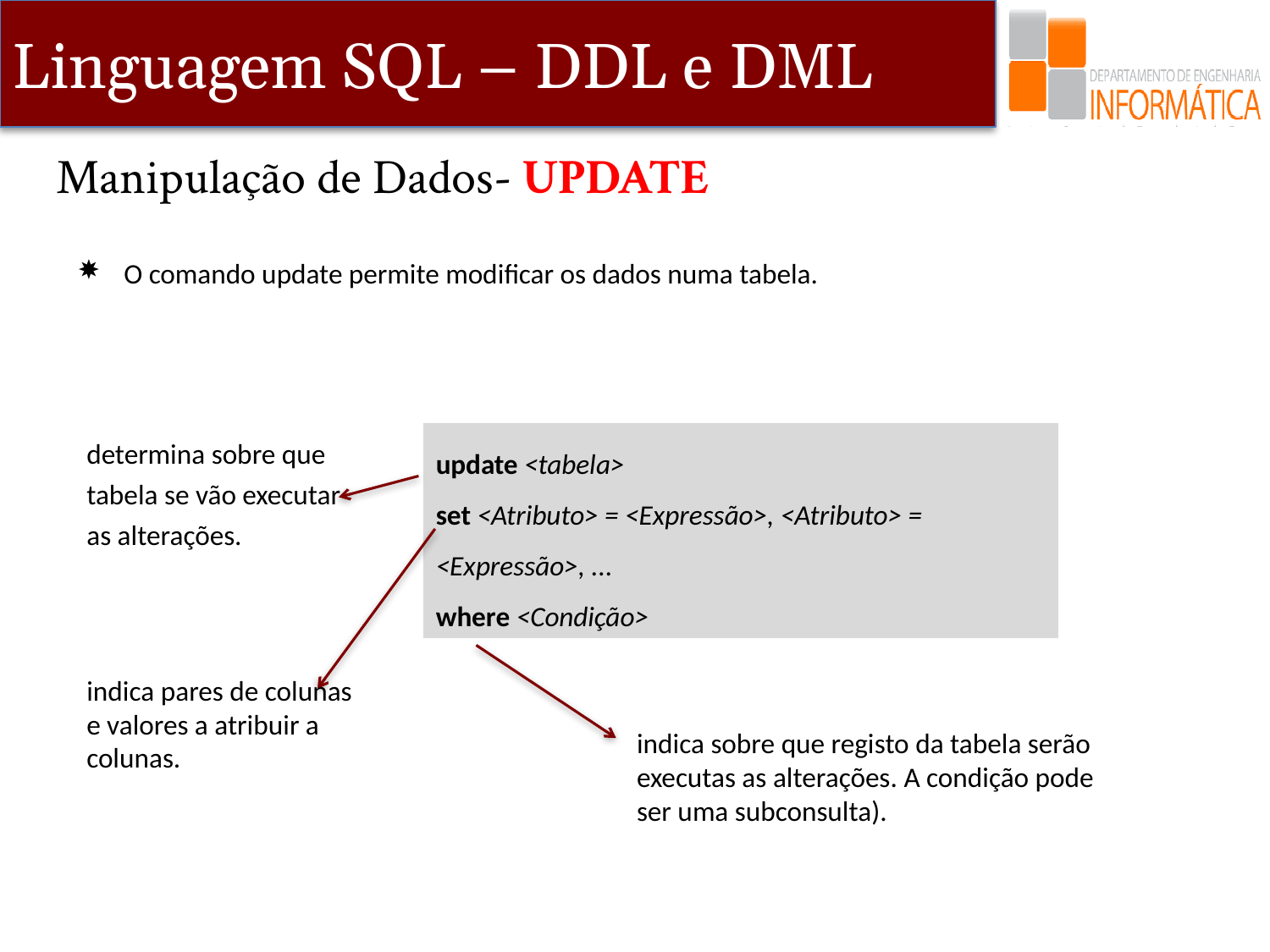

Manipulação de Dados- UPDATE
O comando update permite modificar os dados numa tabela.

determina sobre que tabela se vão executar as alterações.
update <tabela>
set <Atributo> = <Expressão>, <Atributo> = <Expressão>, ...
where <Condição>
indica pares de colunas e valores a atribuir a colunas.
indica sobre que registo da tabela serão executas as alterações. A condição pode ser uma subconsulta).